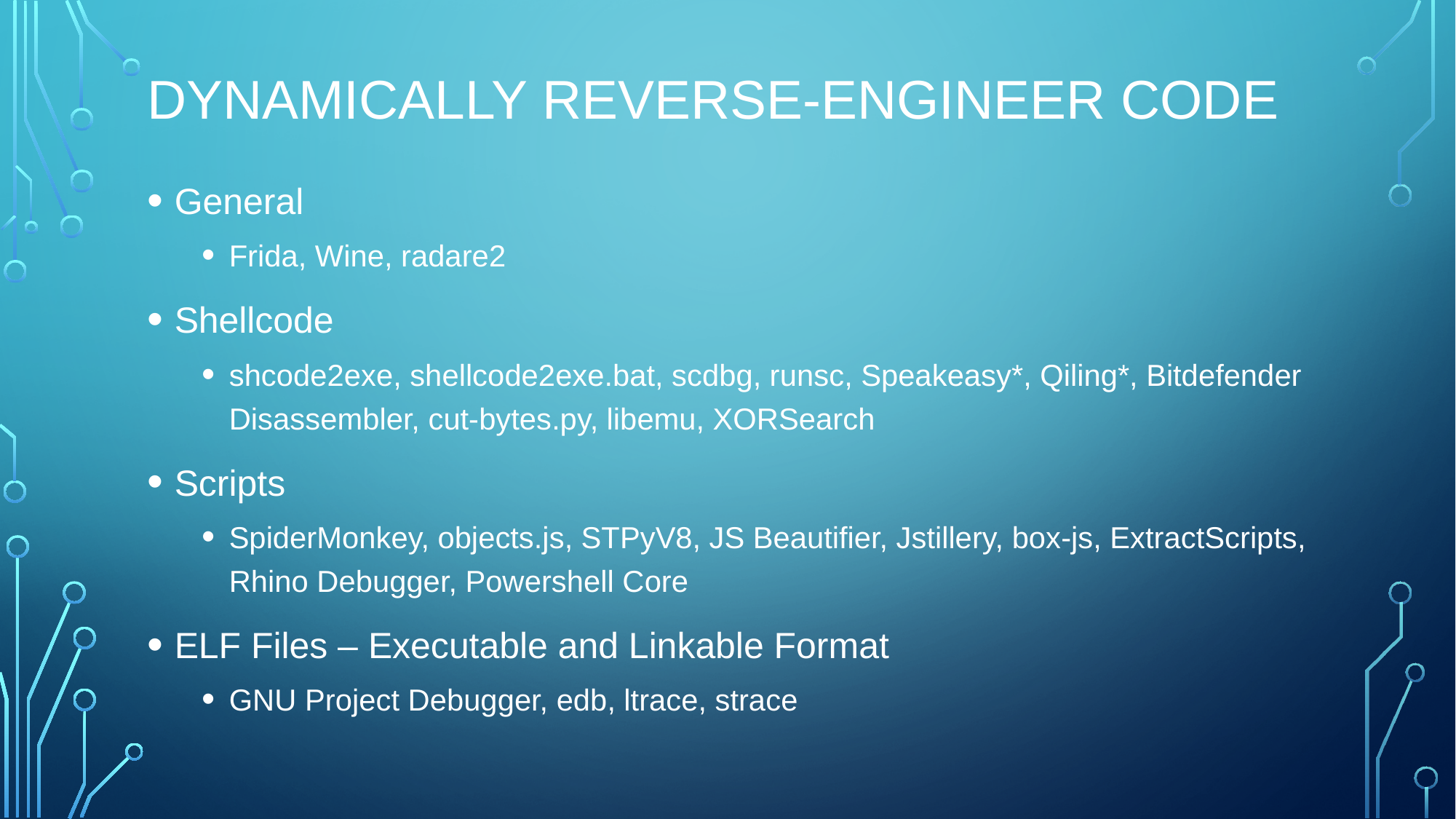

# Dynamically Reverse-Engineer Code
General
Frida, Wine, radare2
Shellcode
shcode2exe, shellcode2exe.bat, scdbg, runsc, Speakeasy*, Qiling*, Bitdefender Disassembler, cut-bytes.py, libemu, XORSearch
Scripts
SpiderMonkey, objects.js, STPyV8, JS Beautifier, Jstillery, box-js, ExtractScripts, Rhino Debugger, Powershell Core
ELF Files – Executable and Linkable Format
GNU Project Debugger, edb, ltrace, strace